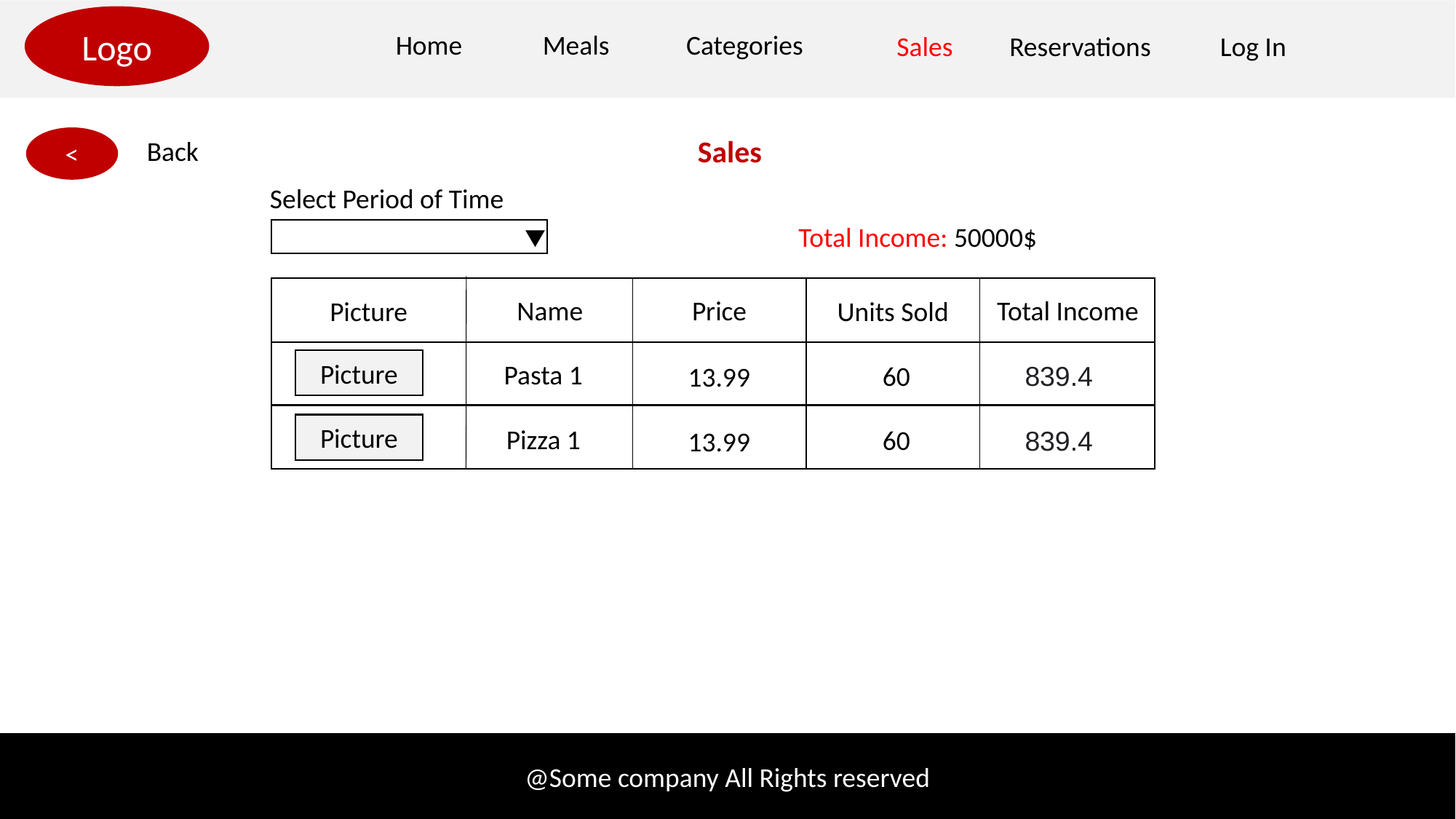

Logo
Categories
Home
Meals
Sales
Reservations
Log In
Sales
<
Back
Select Period of Time
Total Income: 50000$

Total Income
Name
Price
Picture
Units Sold

Picture
Pasta 1
60
839.4
13.99

Picture
Pizza 1
60
839.4
13.99
@Some company All Rights reserved